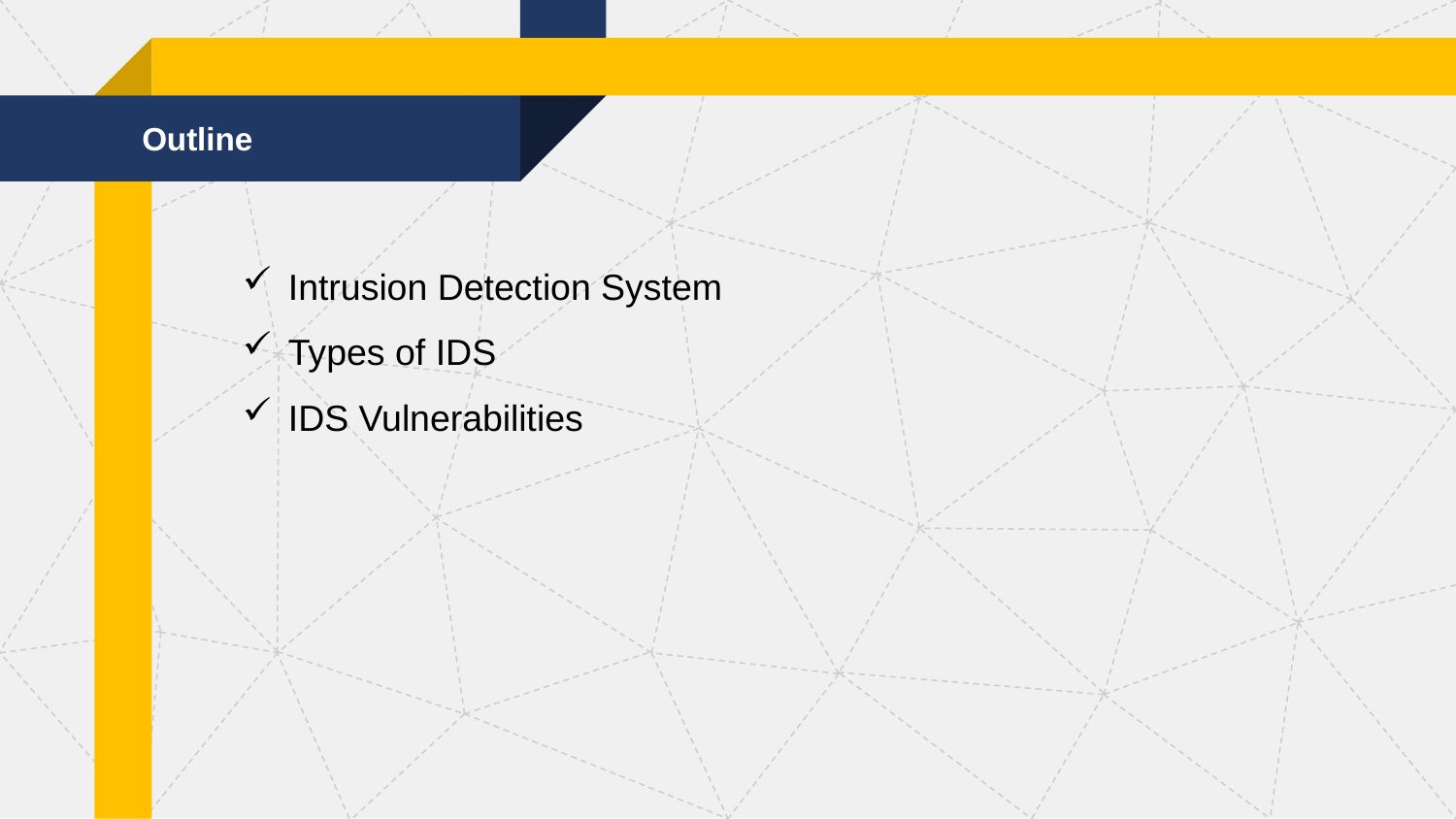

Outline
Intrusion Detection System
Types of IDS
IDS Vulnerabilities